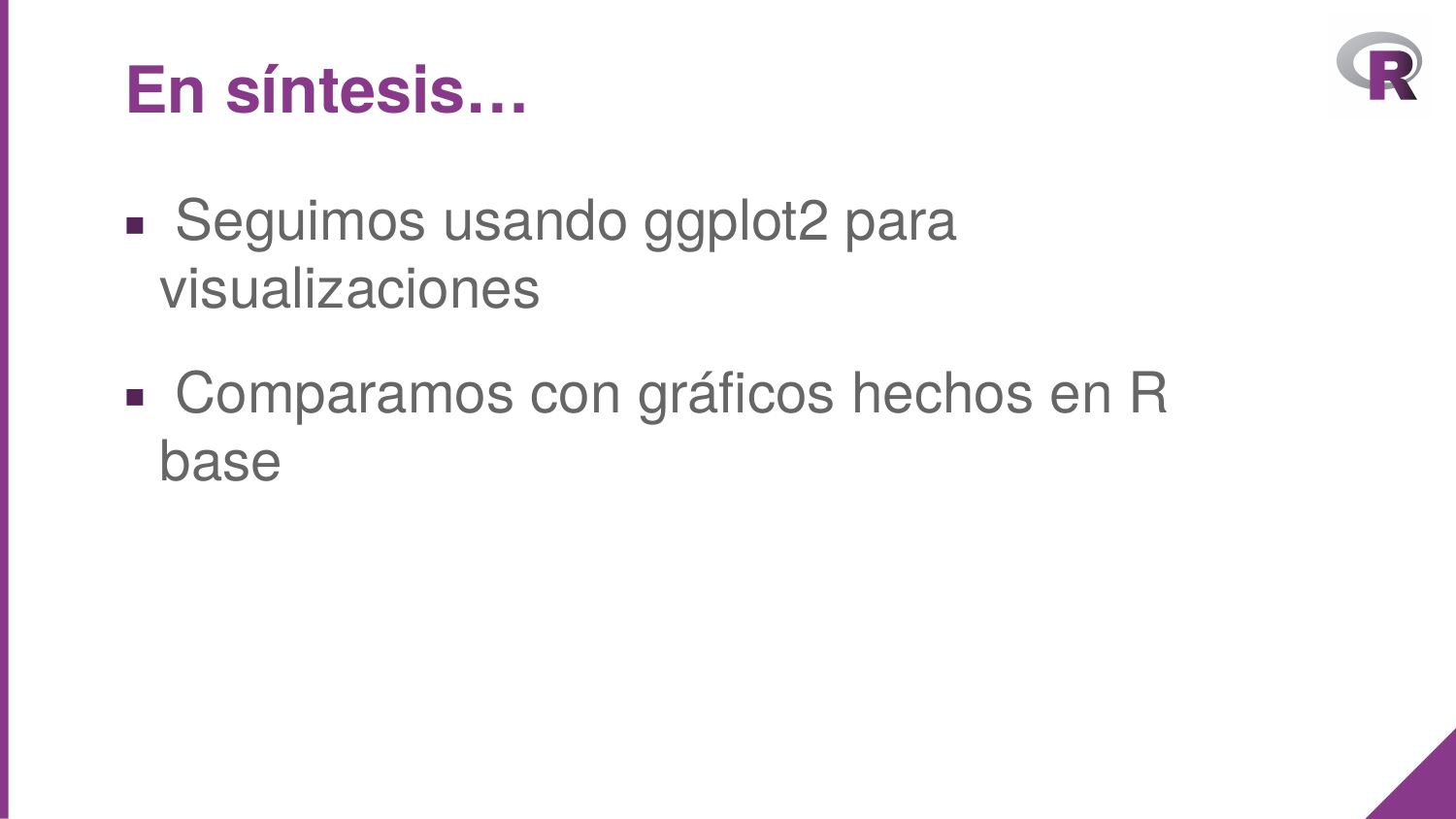

En síntesis…
 Seguimos usando ggplot2 para visualizaciones
 Comparamos con gráficos hechos en R base